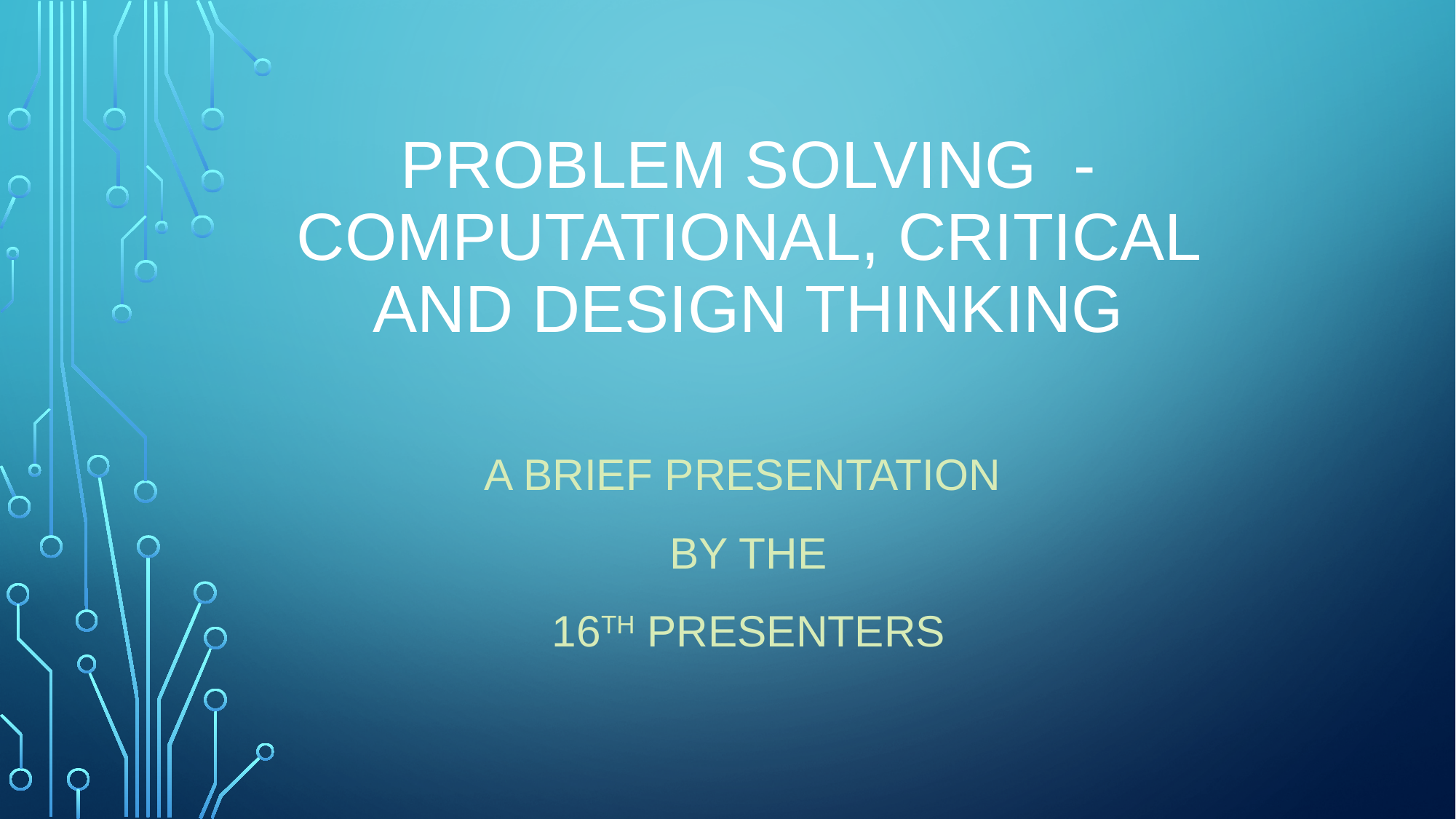

# Problem Solving  -Computational, critical and design thinking
A Brief presentation
By the
16th presenters